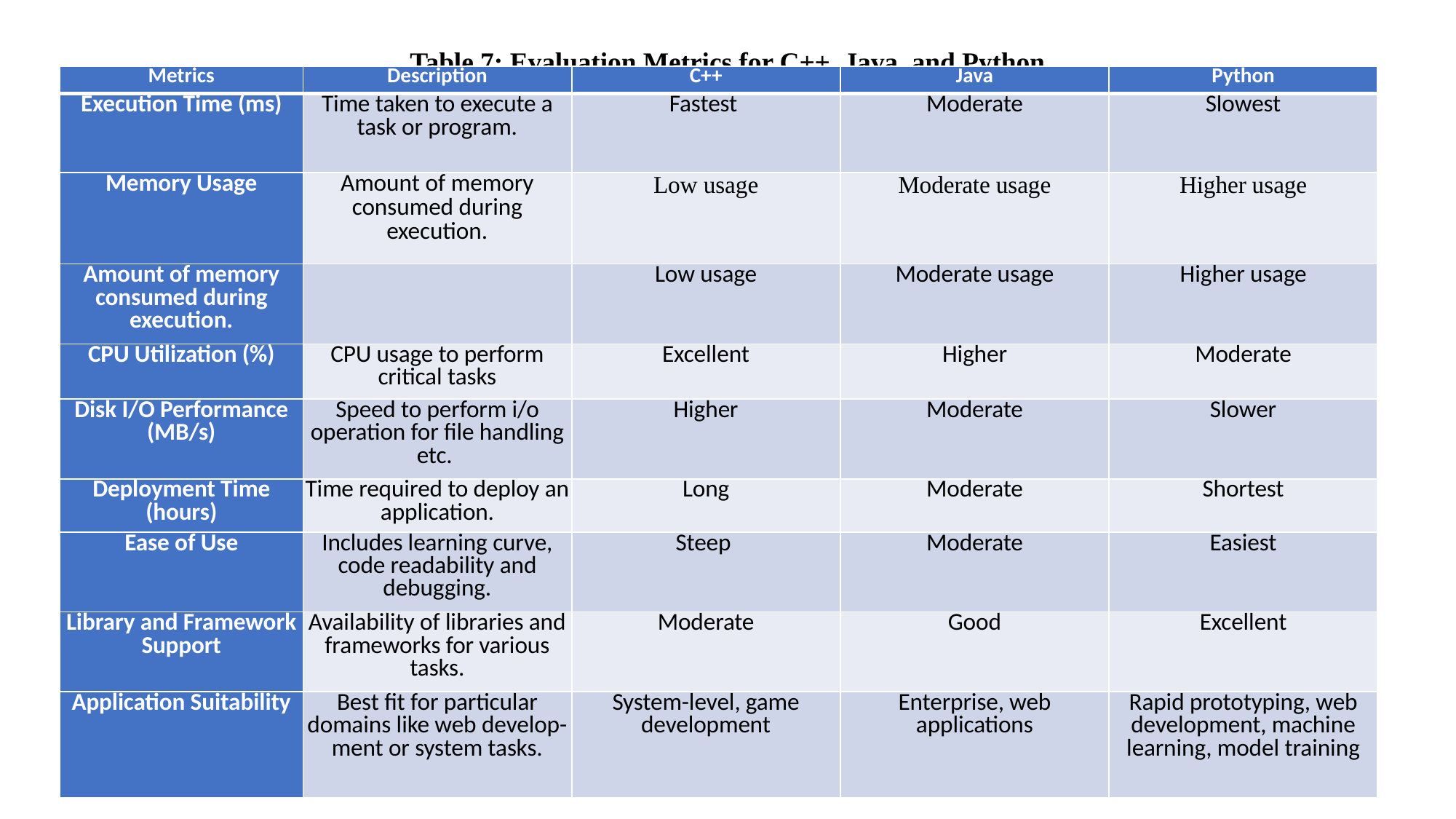

# Table 7: Evaluation Metrics for C++, Java, and Python
| Metrics | Description | C++ | Java | Python |
| --- | --- | --- | --- | --- |
| Execution Time (ms) | Time taken to execute a task or program. | Fastest | Moderate | Slowest |
| Memory Usage | Amount of memory consumed during execution. | Low usage | Moderate usage | Higher usage |
| Amount of memory consumed during execution. |  | Low usage | Moderate usage | Higher usage |
| CPU Utilization (%) | CPU usage to perform critical tasks | Excellent | Higher | Moderate |
| Disk I/O Performance (MB/s) | Speed to perform i/o operation for file handling etc. | Higher | Moderate | Slower |
| Deployment Time (hours) | Time required to deploy an application. | Long | Moderate | Shortest |
| Ease of Use | Includes learning curve, code readability and debugging. | Steep | Moderate | Easiest |
| Library and Framework Support | Availability of libraries and frameworks for various tasks. | Moderate | Good | Excellent |
| Application Suitability | Best fit for particular domains like web develop-ment or system tasks. | System-level, game development | Enterprise, web applications | Rapid prototyping, web development, machine learning, model training |